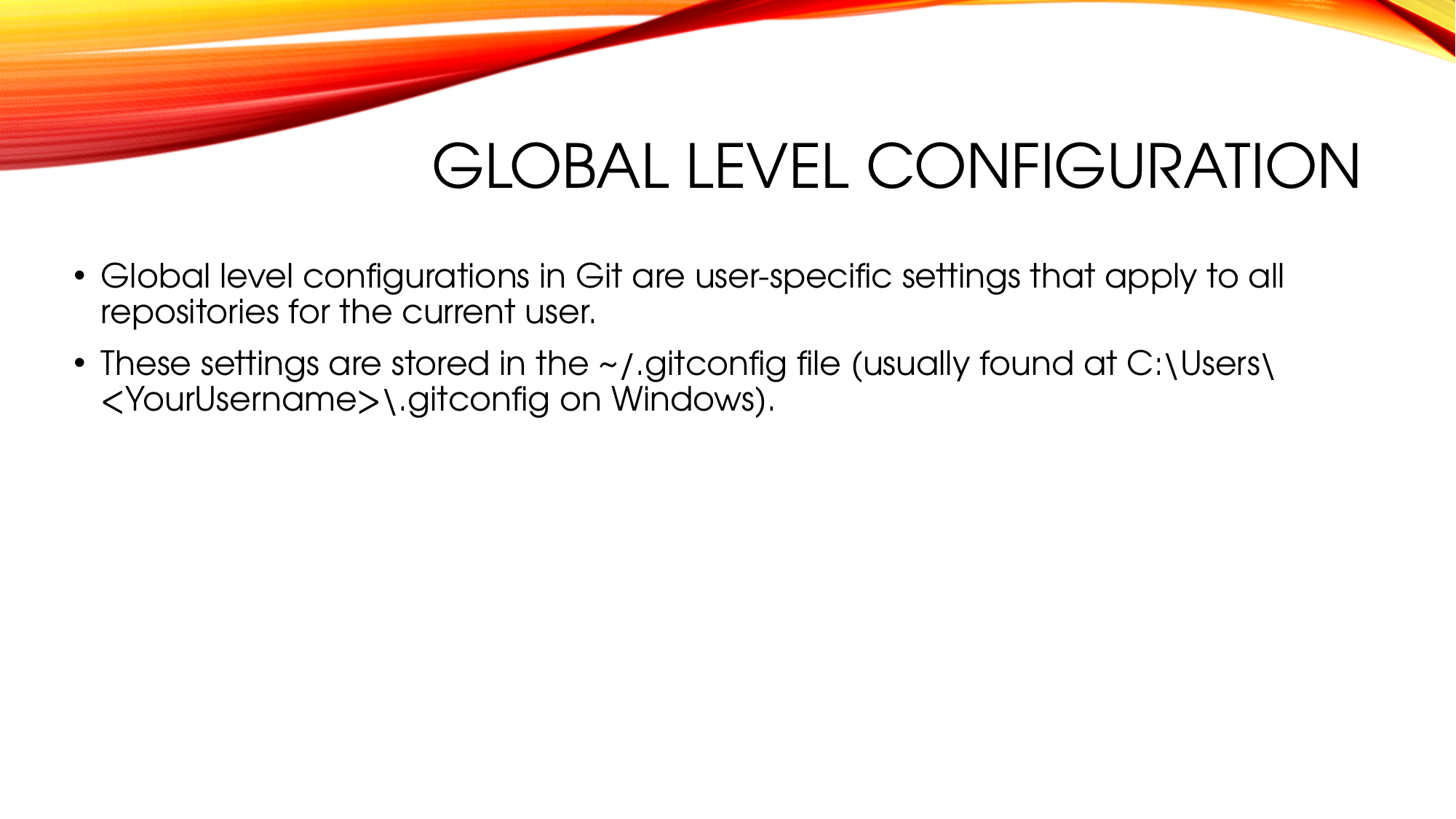

# Global Level Configuration
Global level configurations in Git are user-specific settings that apply to all repositories for the current user.
These settings are stored in the ~/.gitconfig file (usually found at C:\Users\<YourUsername>\.gitconfig on Windows).